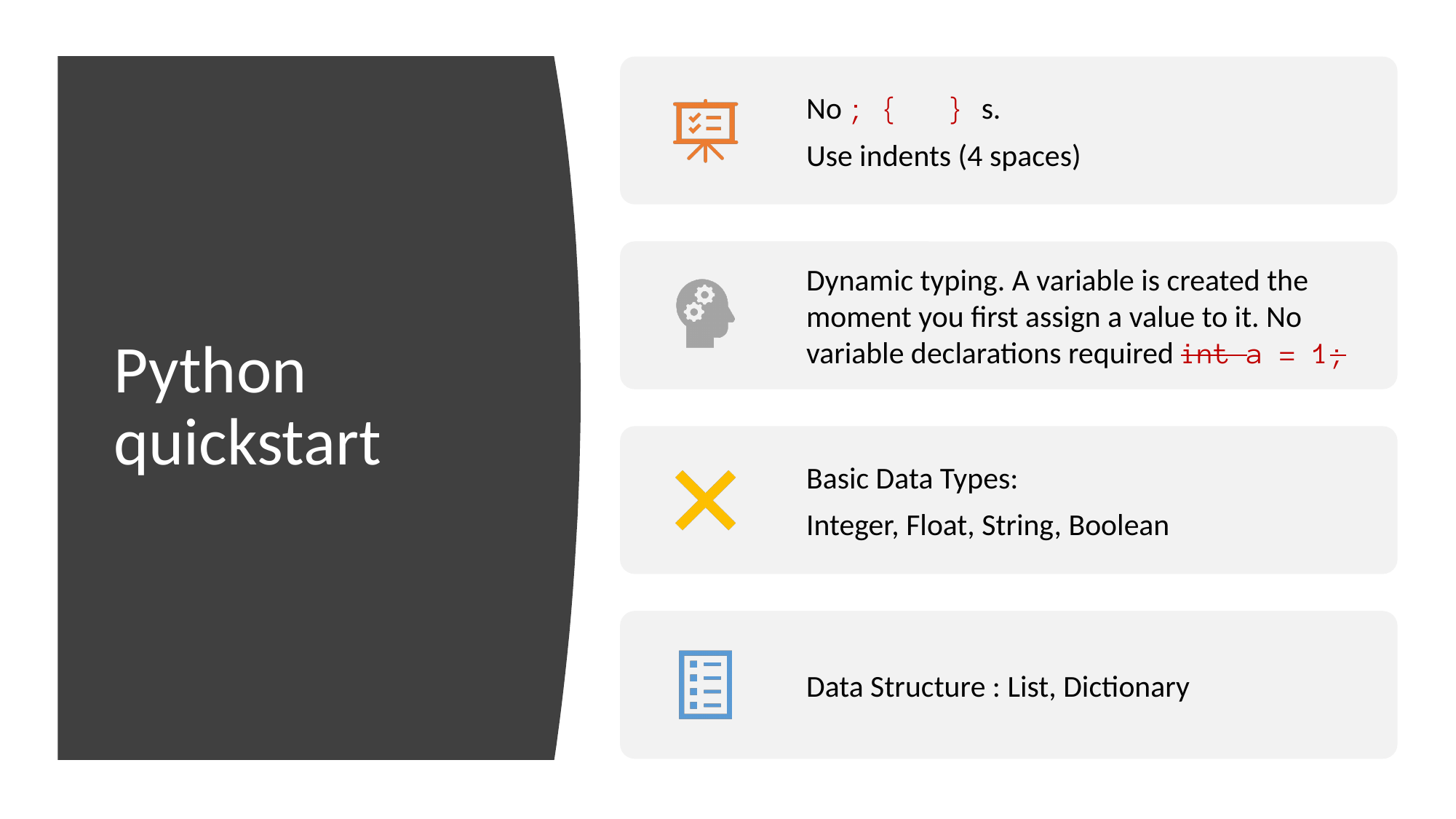

No ; {   } s.
Use indents (4 spaces)
Dynamic typing. A variable is created the moment you first assign a value to it. No variable declarations required int a = 1;
Basic Data Types:
Integer, Float, String, Boolean
Data Structure : List, Dictionary

# Python quickstart